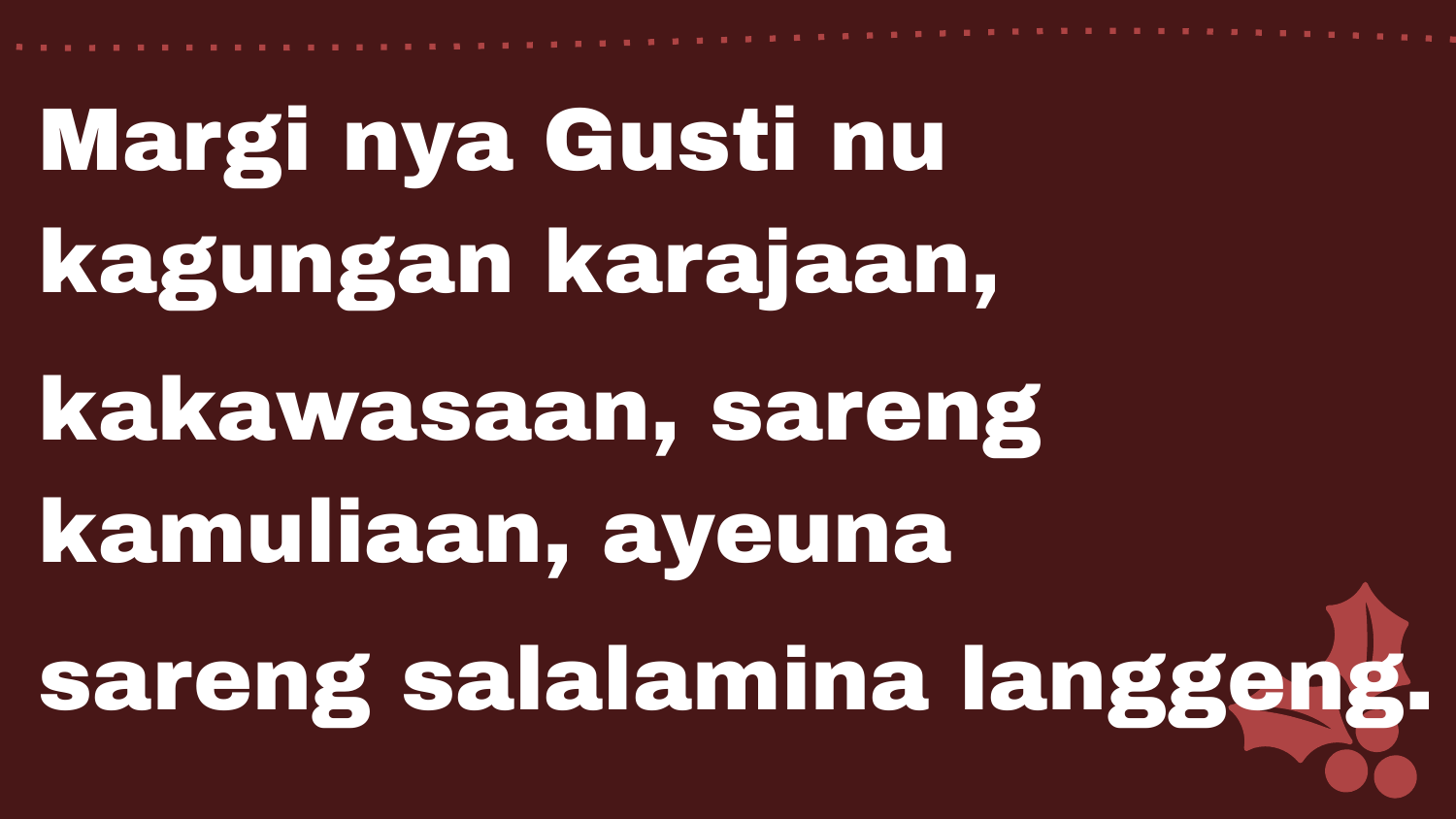

Margi nya Gusti nu kagungan karajaan,
kakawasaan, sareng kamuliaan, ayeuna
sareng salalamina langgeng.